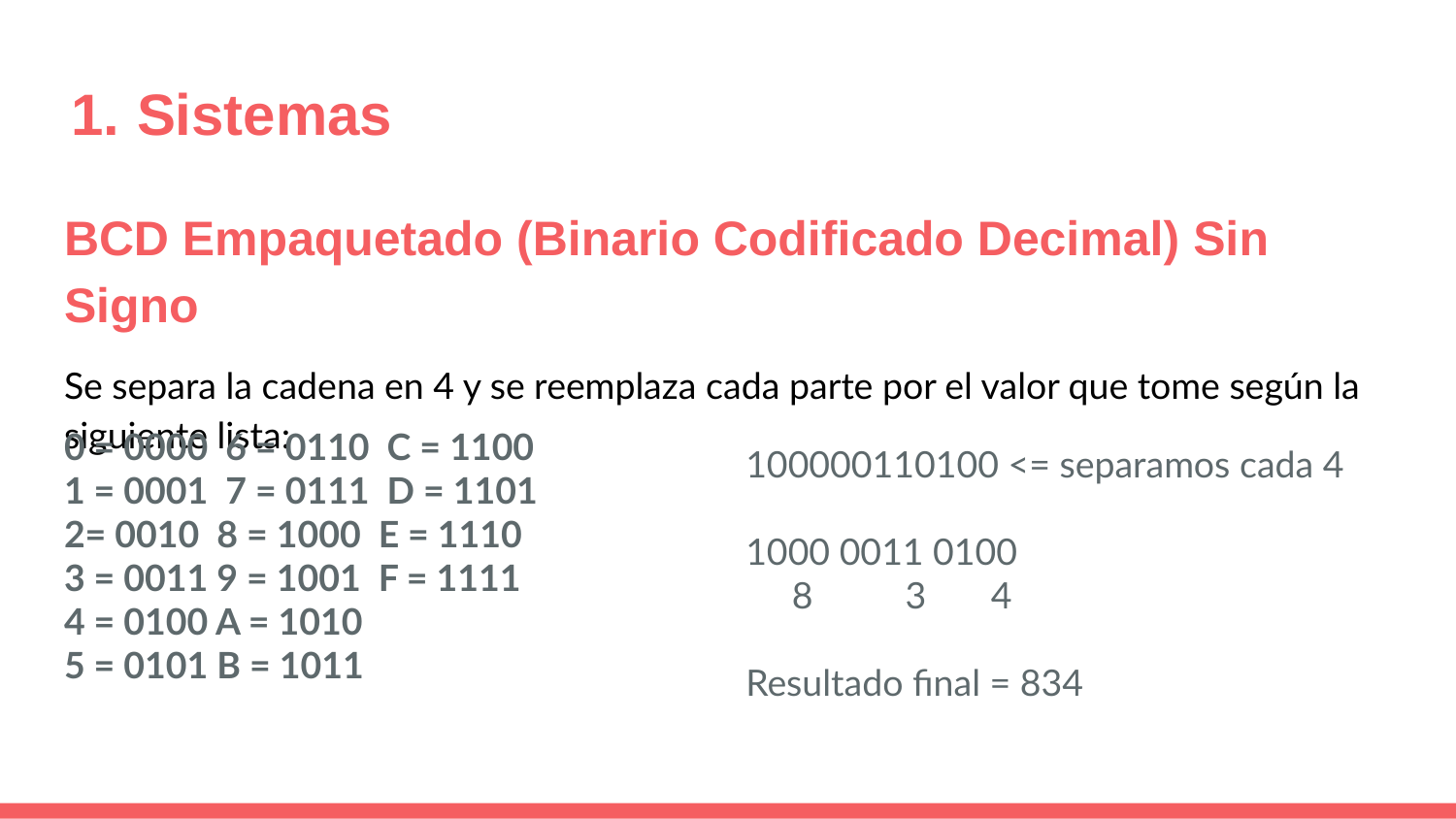

# Sistemas
BCD Empaquetado (Binario Codificado Decimal) Sin Signo
Se separa la cadena en 4 y se reemplaza cada parte por el valor que tome según la siguiente lista:
0 = 0000  6 = 0110  C = 1100
1 = 0001  7 = 0111  D = 1101
2= 0010  8 = 1000  E = 1110
3 = 0011 9 = 1001  F = 1111
4 = 0100 A = 1010
5 = 0101 B = 1011
100000110100 <= separamos cada 4

1000 0011 0100
     8          3       4

Resultado final = 834